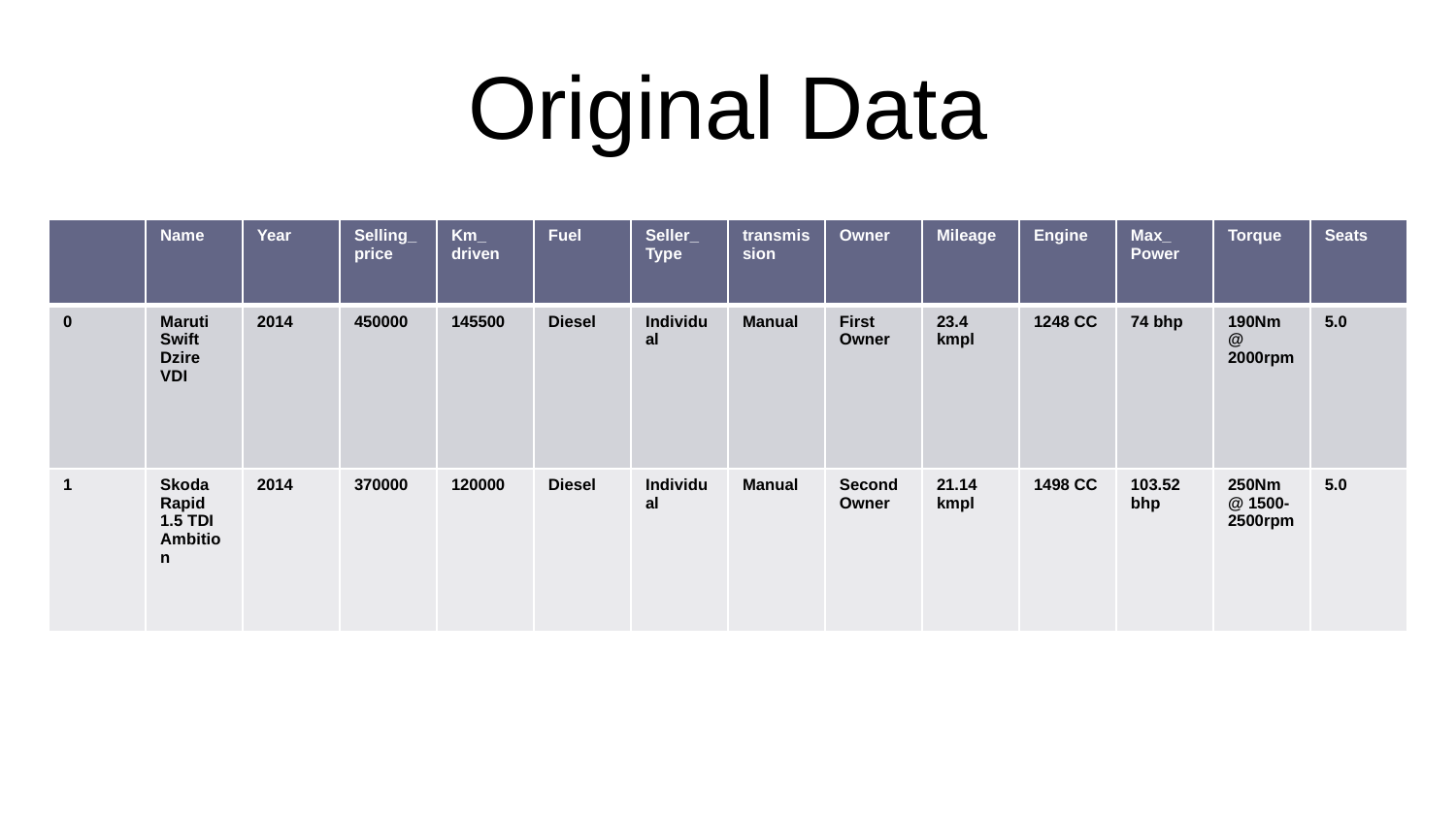

# Original Data
|  | Name | Year | Selling\_price | Km\_ driven | Fuel | Seller\_ Type | transmission | Owner | Mileage | Engine | Max\_ Power | Torque | Seats |
| --- | --- | --- | --- | --- | --- | --- | --- | --- | --- | --- | --- | --- | --- |
| 0 | Maruti Swift Dzire VDI | 2014 | 450000 | 145500 | Diesel | Individual | Manual | First Owner | 23.4 kmpl | 1248 CC | 74 bhp | 190Nm@ 2000rpm | 5.0 |
| 1 | Skoda Rapid 1.5 TDI Ambition | 2014 | 370000 | 120000 | Diesel | Individual | Manual | Second Owner | 21.14 kmpl | 1498 CC | 103.52 bhp | 250Nm@ 1500-2500rpm | 5.0 |